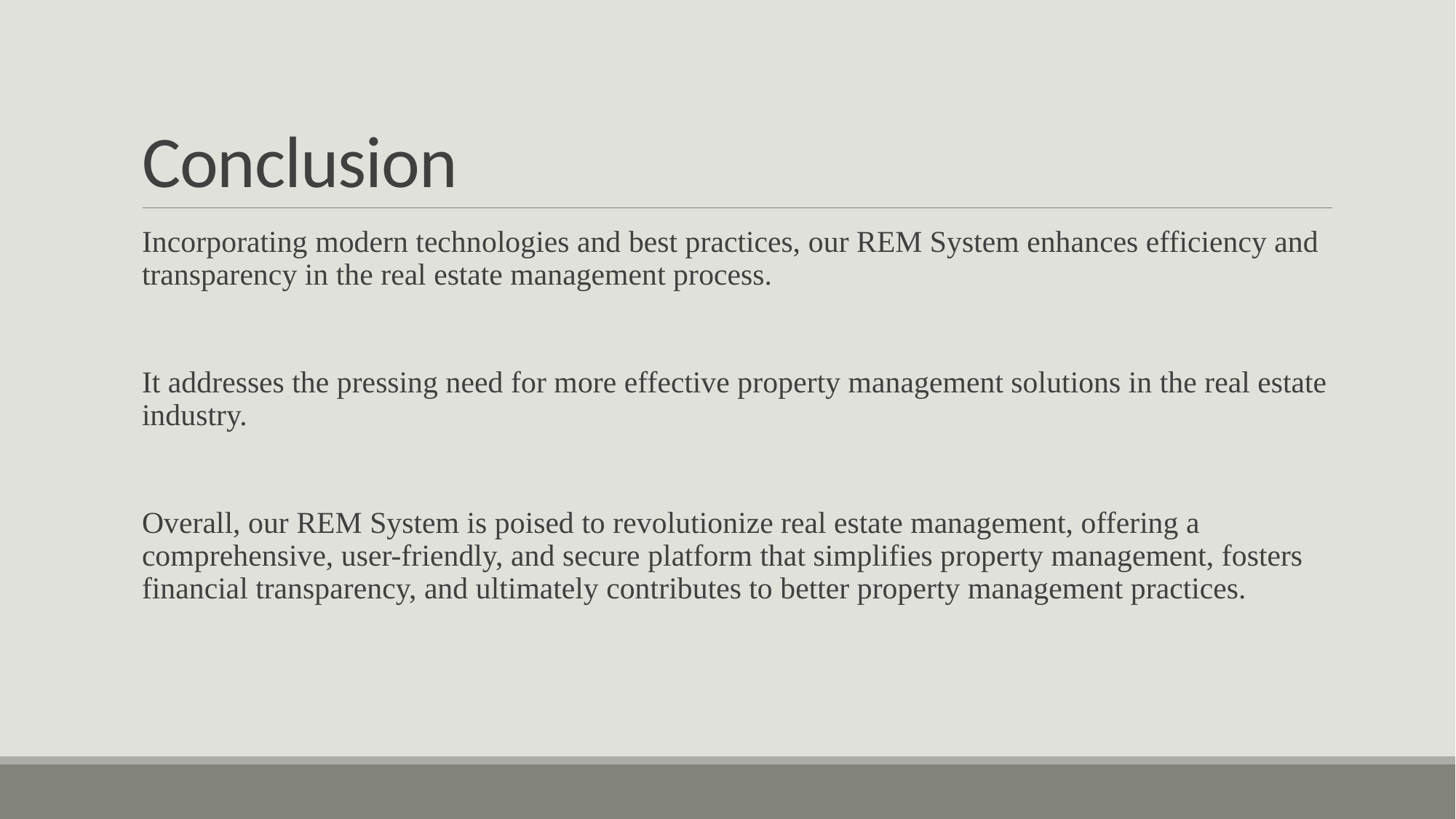

# Conclusion
Incorporating modern technologies and best practices, our REM System enhances efficiency and transparency in the real estate management process.

It addresses the pressing need for more effective property management solutions in the real estate industry.

Overall, our REM System is poised to revolutionize real estate management, offering a comprehensive, user-friendly, and secure platform that simplifies property management, fosters financial transparency, and ultimately contributes to better property management practices.